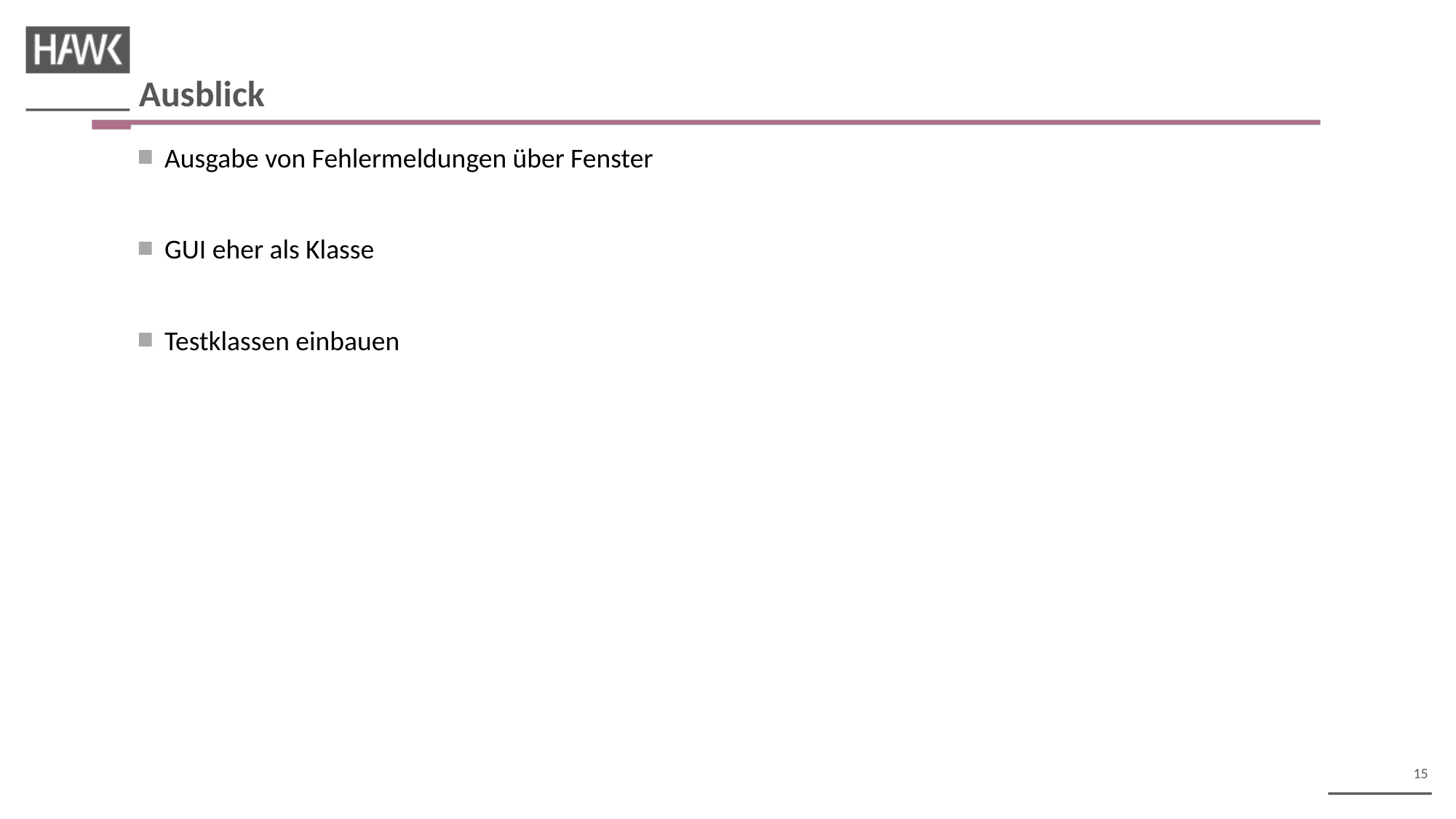

Ausblick
Ausgabe von Fehlermeldungen über Fenster

GUI eher als Klasse

Testklassen einbauen